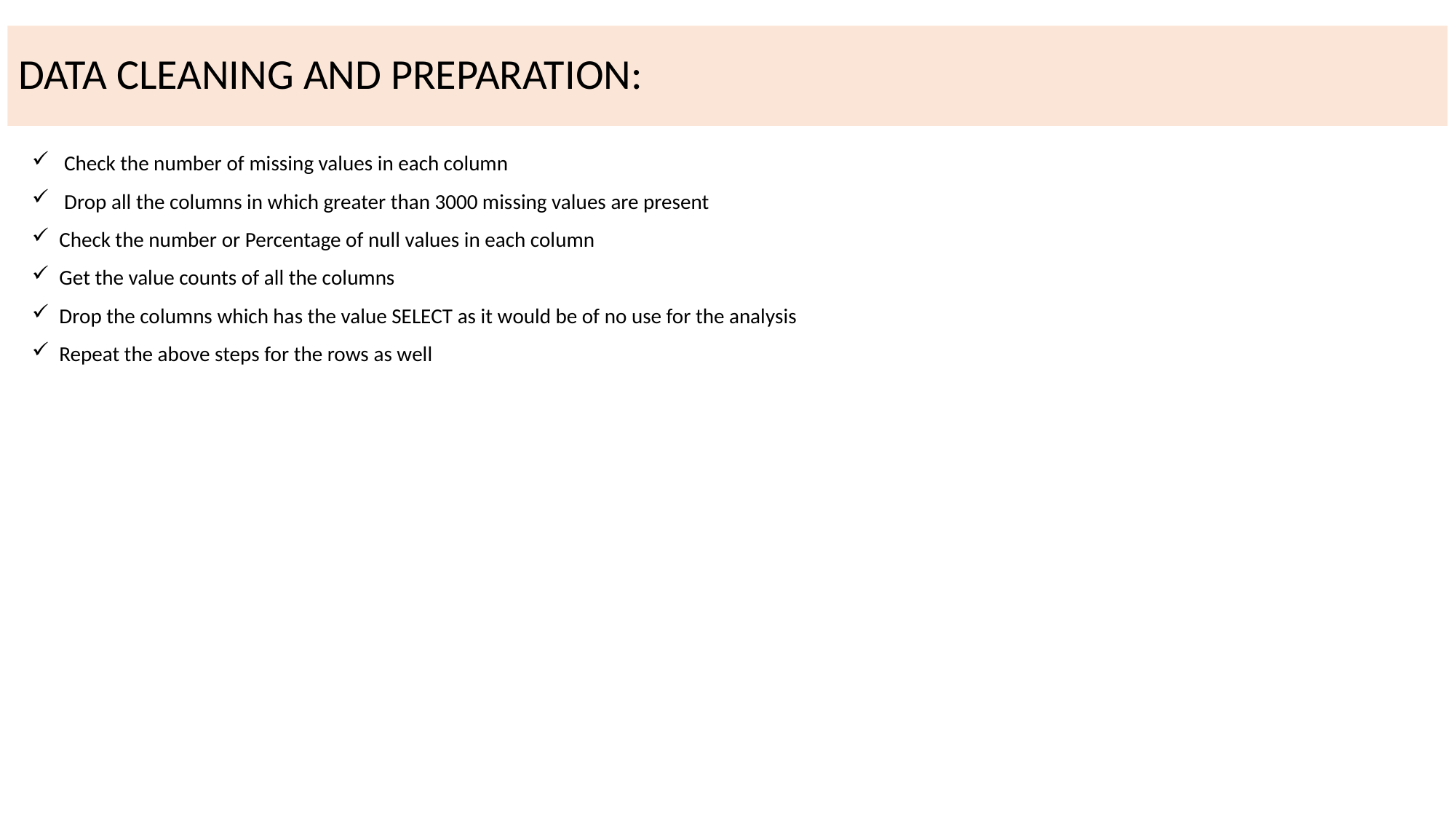

# DATA CLEANING AND PREPARATION:
 Check the number of missing values in each column
 Drop all the columns in which greater than 3000 missing values are present
Check the number or Percentage of null values in each column
Get the value counts of all the columns
Drop the columns which has the value SELECT as it would be of no use for the analysis
Repeat the above steps for the rows as well